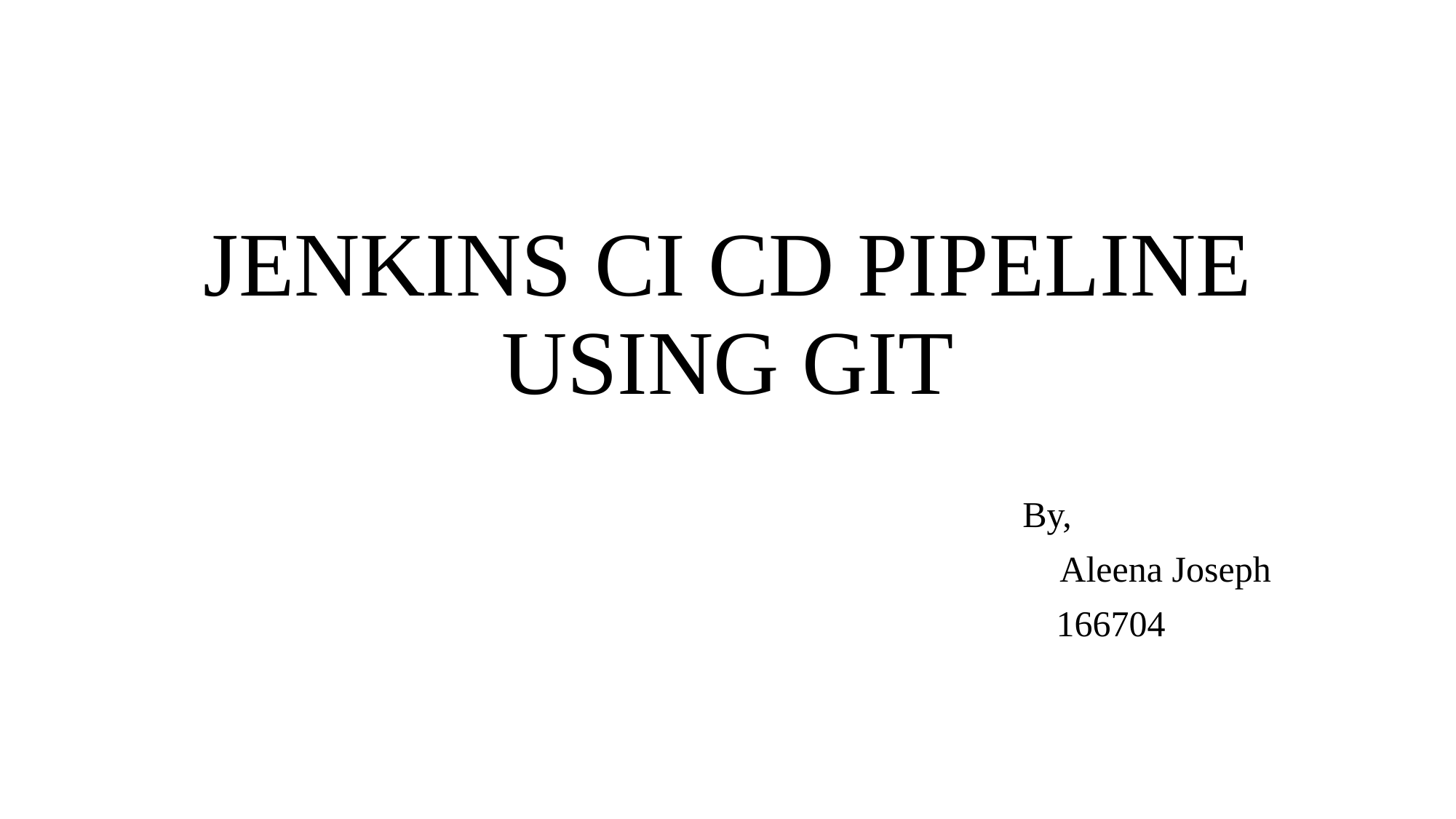

# JENKINS CI CD PIPELINE USING GIT
By,
                          Aleena Joseph
              166704